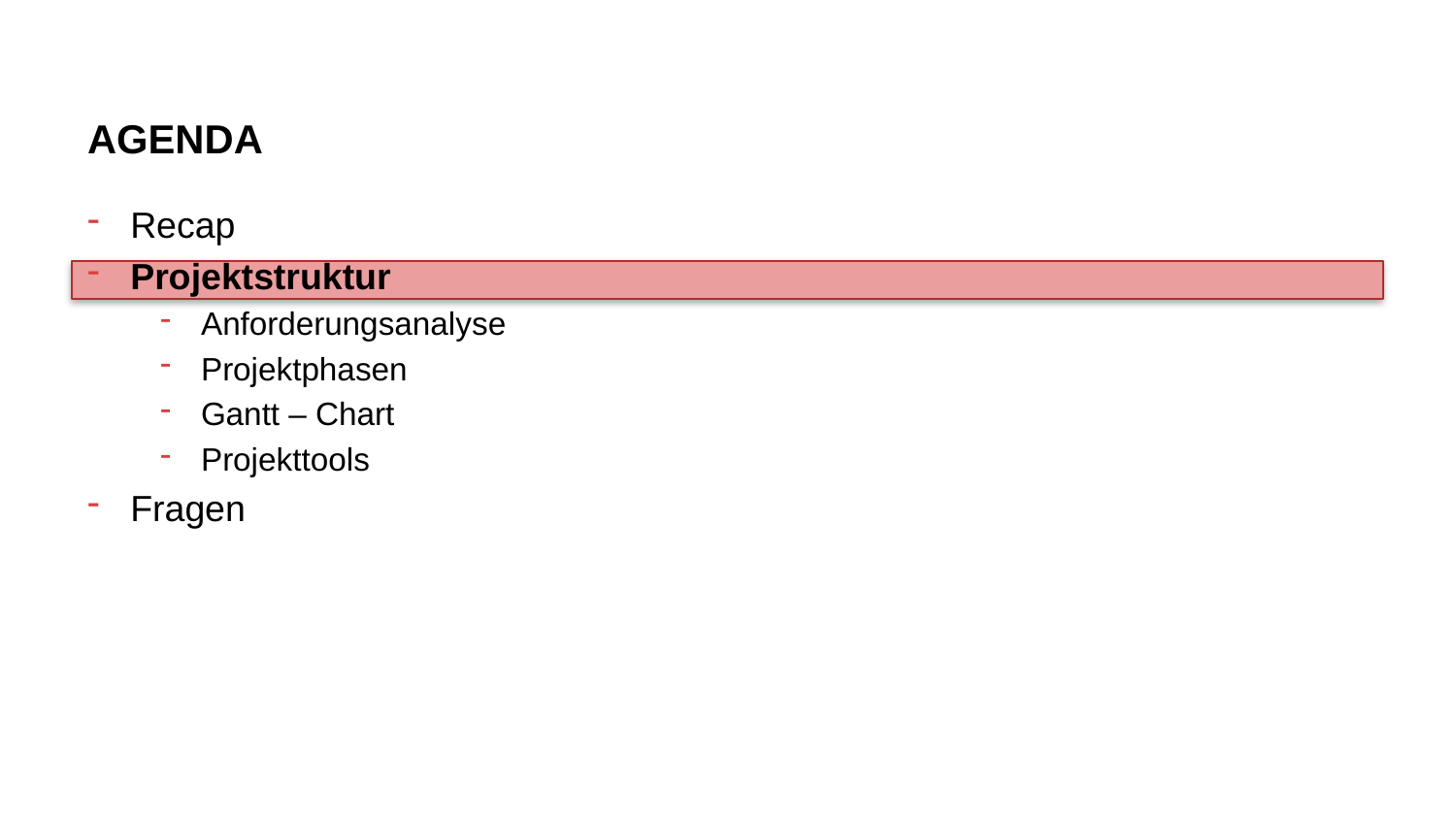

# AgENDA
Recap
Projektstruktur
Anforderungsanalyse
Projektphasen
Gantt – Chart
Projekttools
Fragen